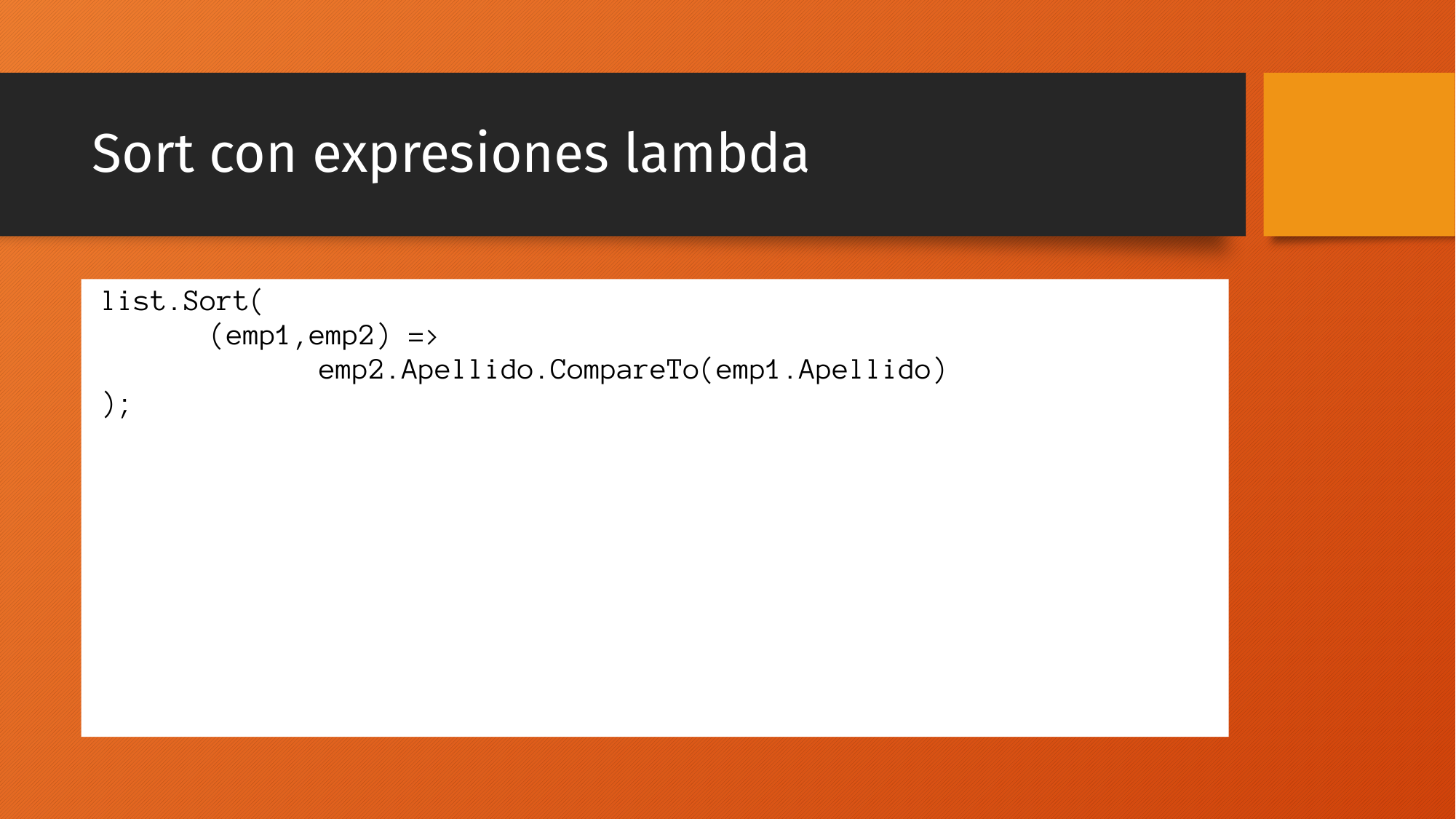

# Sort con expresiones lambda
list.Sort(
	(emp1,emp2) =>
		emp2.Apellido.CompareTo(emp1.Apellido)
);